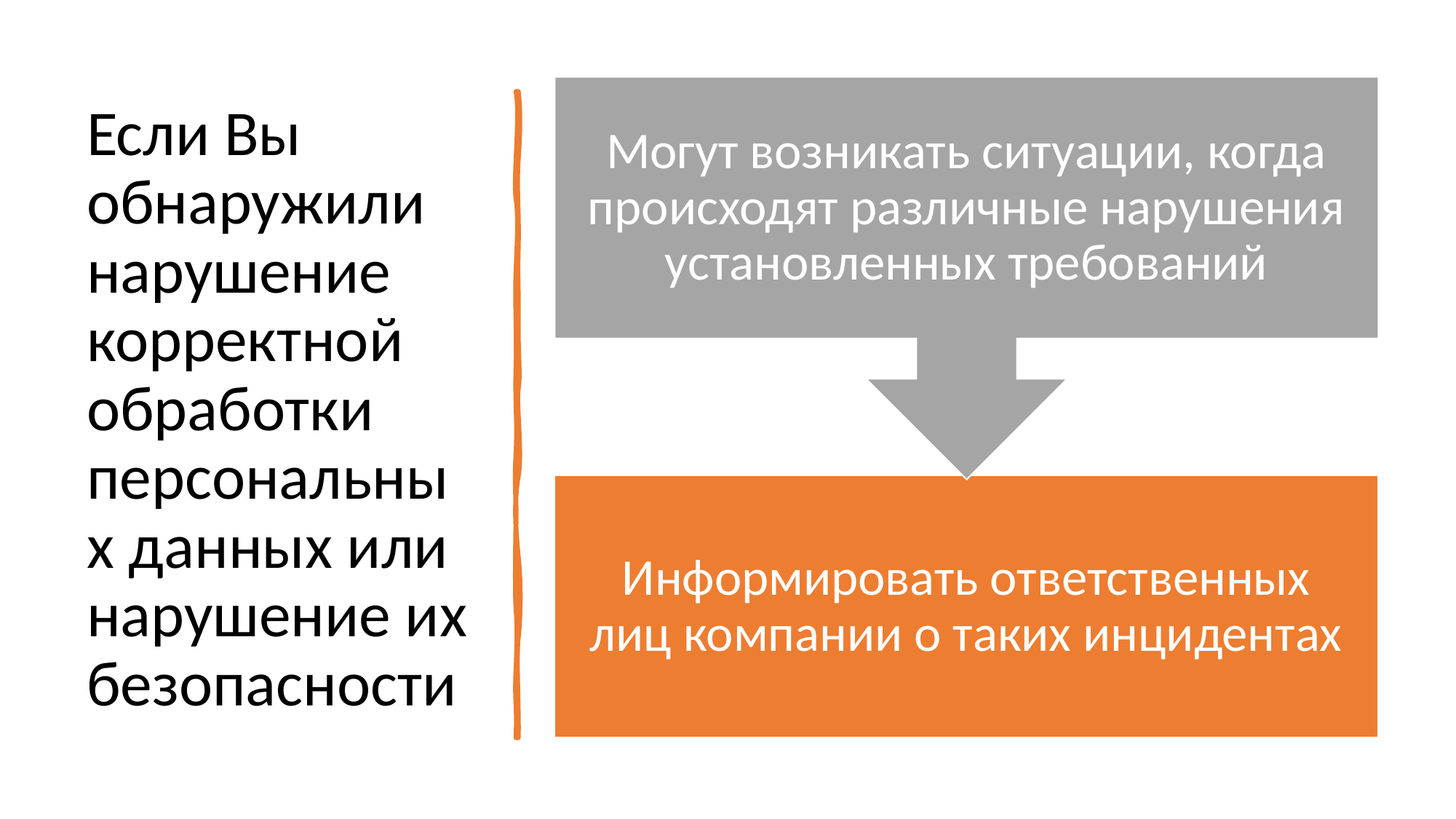

Информировать ответственных лиц компании о таких инцидентах
Могут возникать ситуации, когда происходят различные нарушения установленных требований
# Если Вы обнаружили нарушение корректной обработки персональных данных или нарушение их безопасности